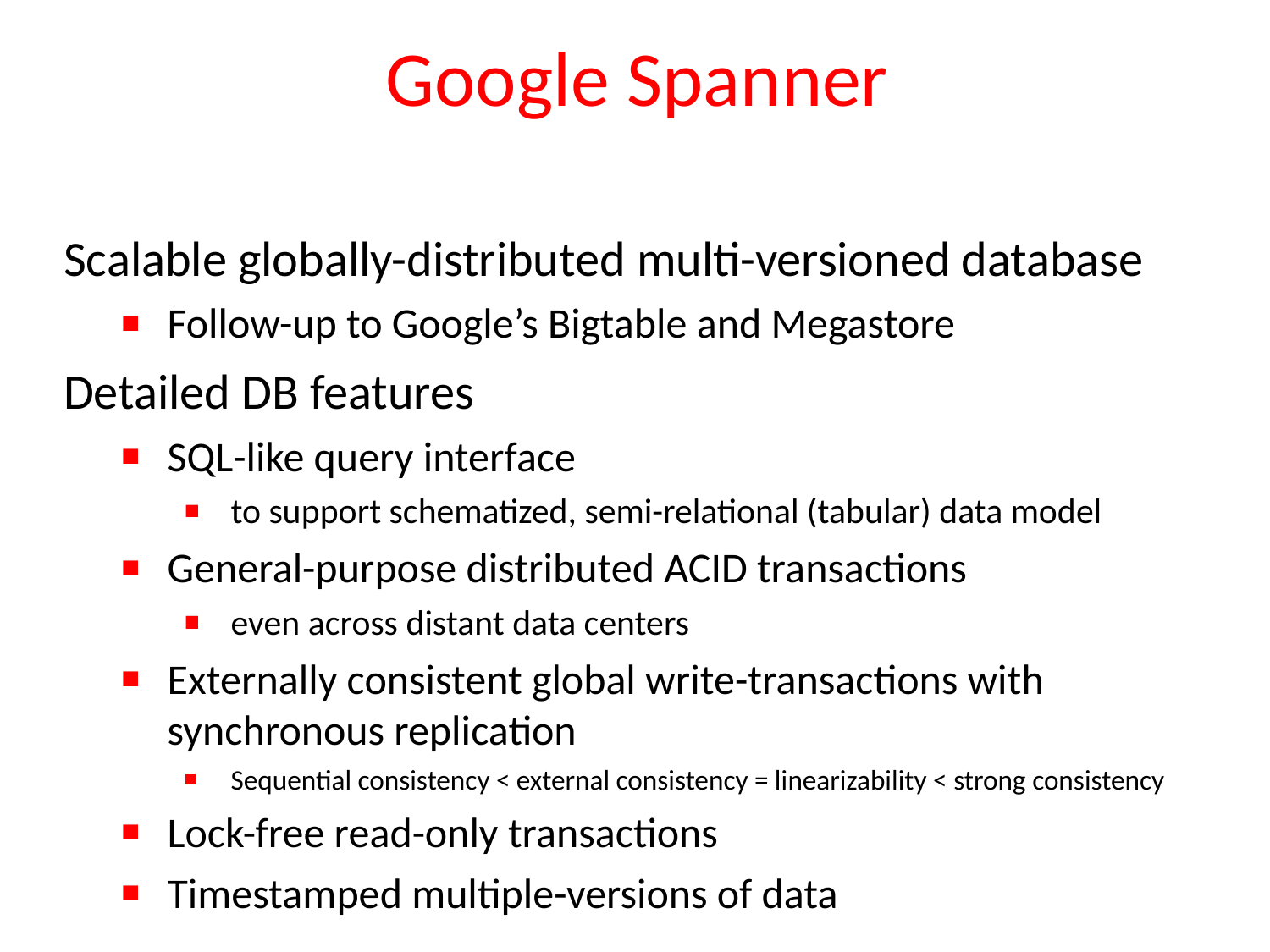

# Google Spanner
Scalable globally-distributed multi-versioned database
Follow-up to Google’s Bigtable and Megastore
Detailed DB features
SQL-like query interface
to support schematized, semi-relational (tabular) data model
General-purpose distributed ACID transactions
even across distant data centers
Externally consistent global write-transactions with synchronous replication
Sequential consistency < external consistency = linearizability < strong consistency
Lock-free read-only transactions
Timestamped multiple-versions of data